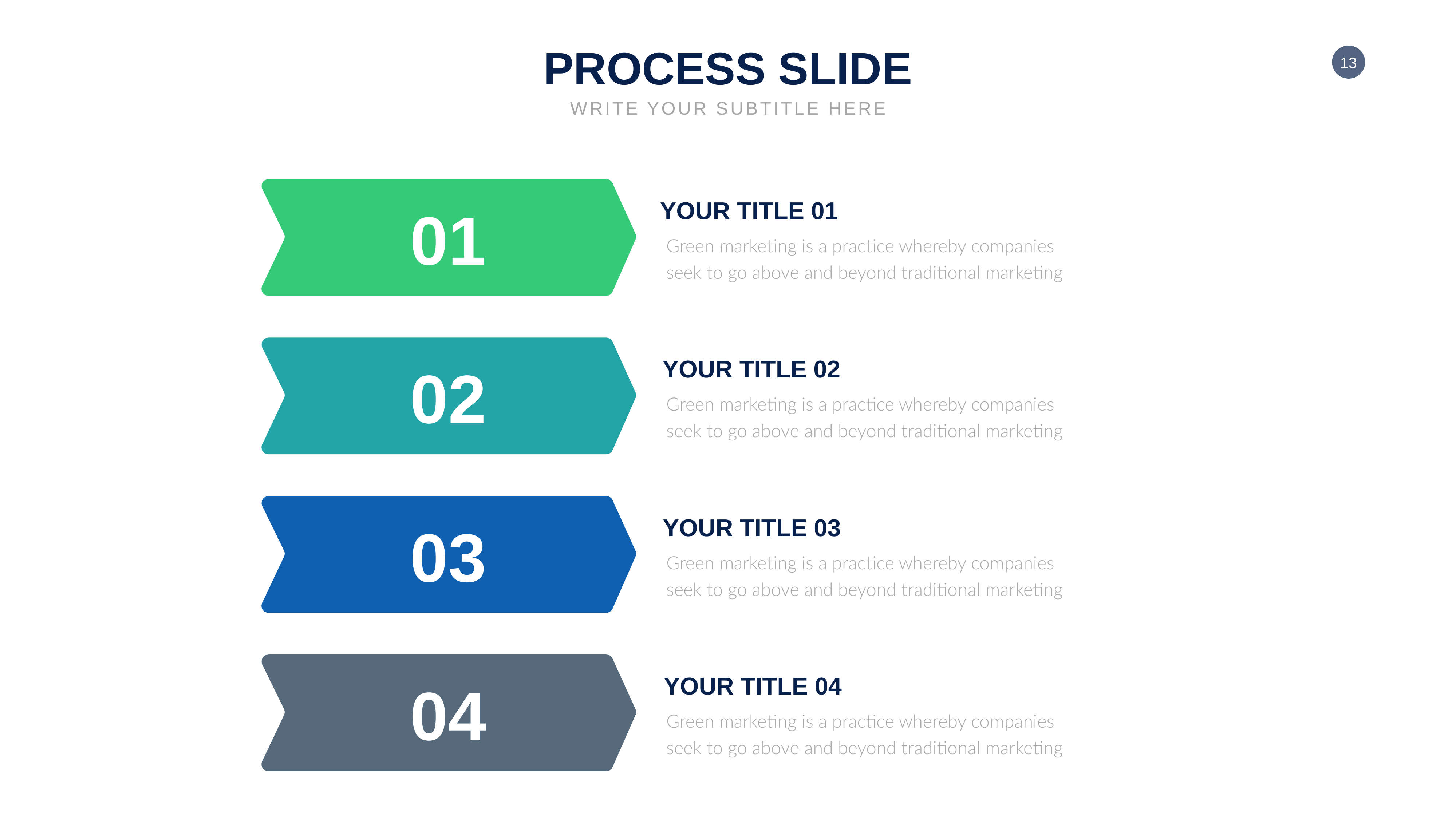

PROCESS SLIDE
WRITE YOUR SUBTITLE HERE

YOUR TITLE 01
01
Green marketing is a practice whereby companies seek to go above and beyond traditional marketing

YOUR TITLE 02
02
Green marketing is a practice whereby companies seek to go above and beyond traditional marketing

YOUR TITLE 03
03
Green marketing is a practice whereby companies seek to go above and beyond traditional marketing

YOUR TITLE 04
04
Green marketing is a practice whereby companies seek to go above and beyond traditional marketing